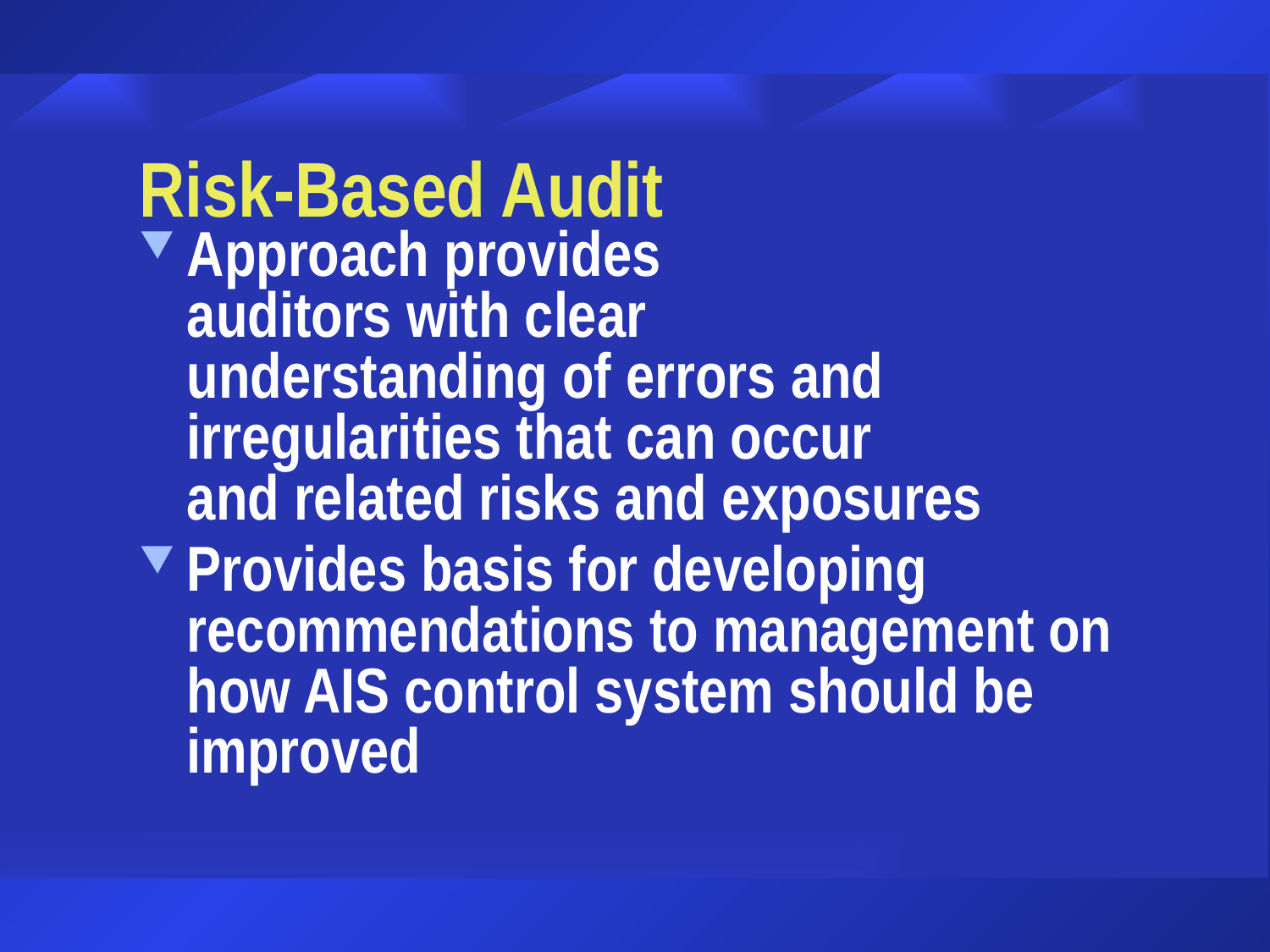

# Risk-Based Audit
Approach provides                      auditors with clear            understanding of errors and irregularities that can occur                 and related risks and exposures
Provides basis for developing recommendations to management on how AIS control system should be improved